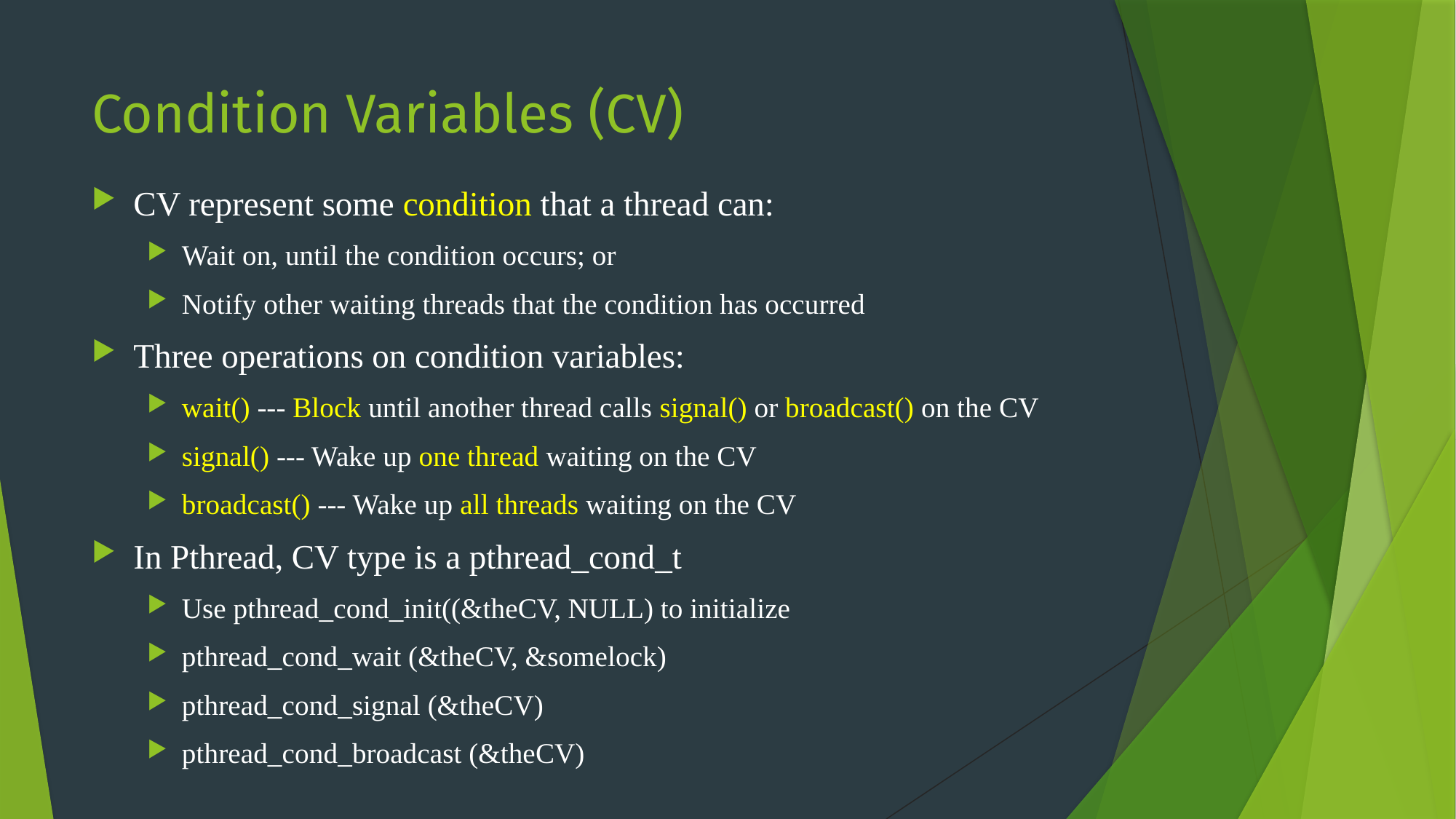

# Condition Variables (CV)
CV represent some condition that a thread can:
Wait on, until the condition occurs; or
Notify other waiting threads that the condition has occurred
Three operations on condition variables:
wait() --- Block until another thread calls signal() or broadcast() on the CV
signal() --- Wake up one thread waiting on the CV
broadcast() --- Wake up all threads waiting on the CV
In Pthread, CV type is a pthread_cond_t
Use pthread_cond_init((&theCV, NULL) to initialize
pthread_cond_wait (&theCV, &somelock)
pthread_cond_signal (&theCV)
pthread_cond_broadcast (&theCV)